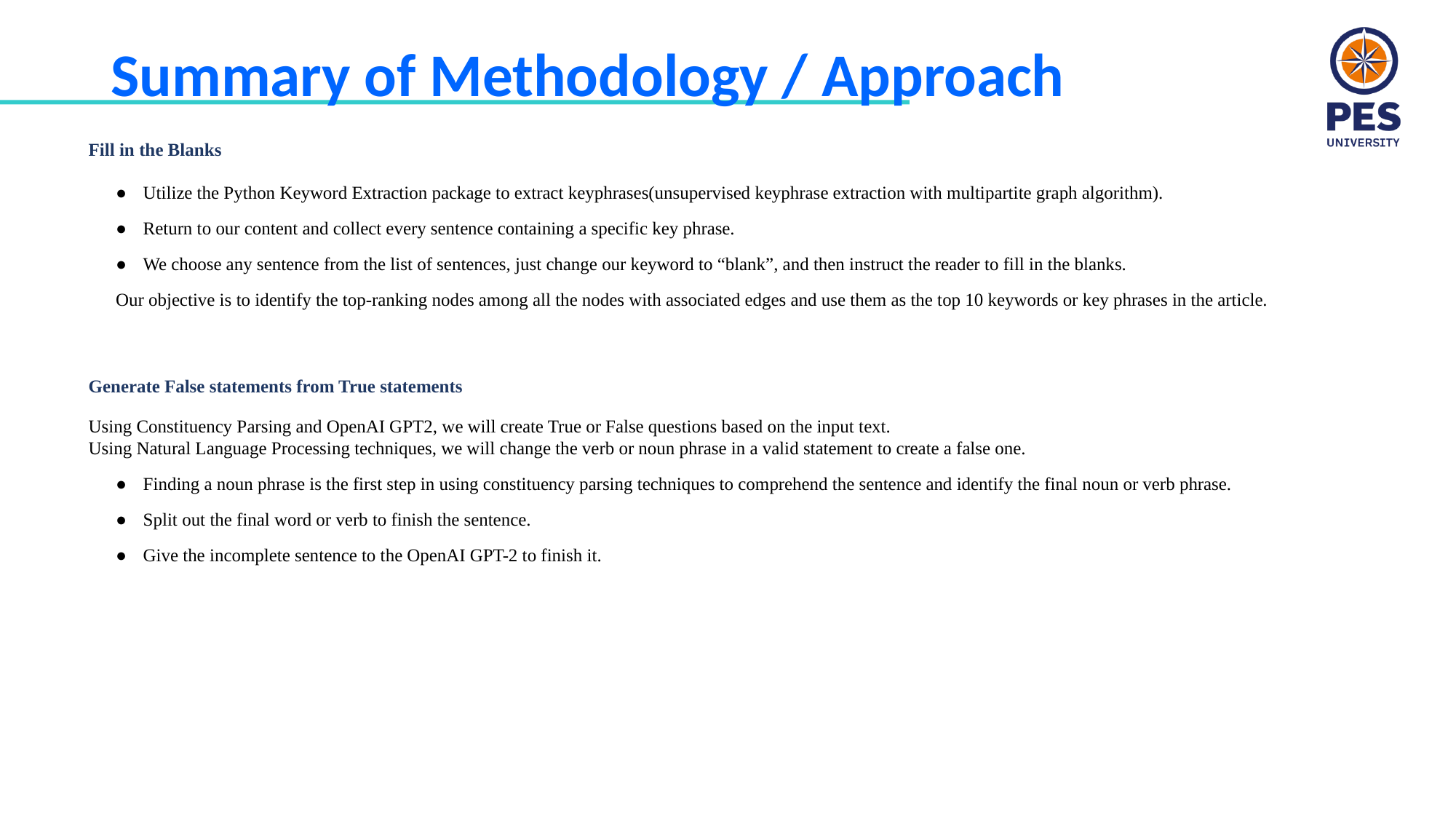

# Summary of Methodology / Approach

Fill in the Blanks
●   	Utilize the Python Keyword Extraction package to extract keyphrases(unsupervised keyphrase extraction with multipartite graph algorithm).
●   	Return to our content and collect every sentence containing a specific key phrase.
●   	We choose any sentence from the list of sentences, just change our keyword to “blank”, and then instruct the reader to fill in the blanks.
      Our objective is to identify the top-ranking nodes among all the nodes with associated edges and use them as the top 10 keywords or key phrases in the article.

Generate False statements from True statements
Using Constituency Parsing and OpenAI GPT2, we will create True or False questions based on the input text.
Using Natural Language Processing techniques, we will change the verb or noun phrase in a valid statement to create a false one.
●   	Finding a noun phrase is the first step in using constituency parsing techniques to comprehend the sentence and identify the final noun or verb phrase.
●   	Split out the final word or verb to finish the sentence.
●   	Give the incomplete sentence to the OpenAI GPT-2 to finish it.